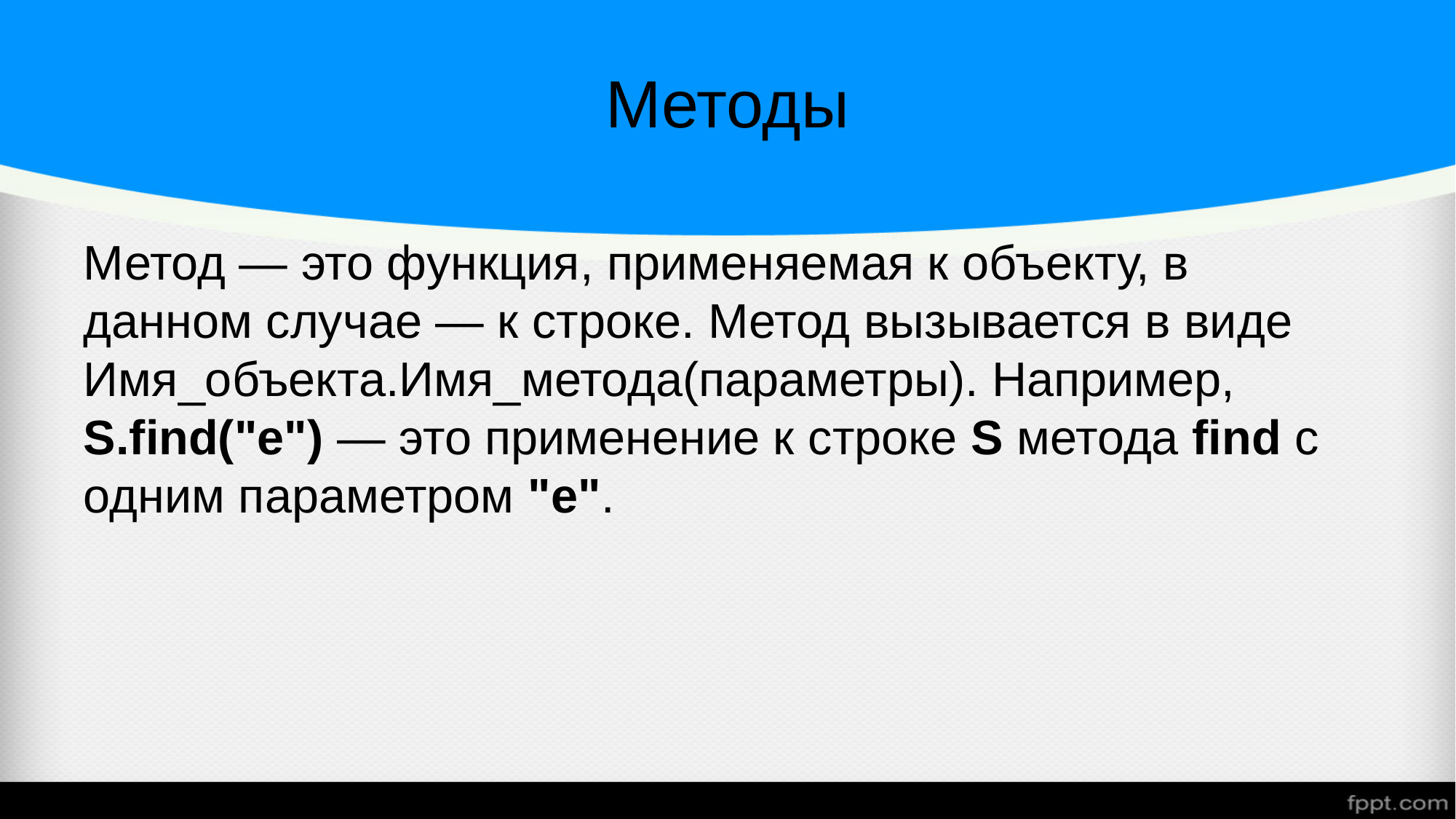

# Методы
Метод — это функция, применяемая к объекту, в данном случае — к строке. Метод вызывается в виде Имя_объекта.Имя_метода(параметры). Например, S.find("e") — это применение к строке S метода find с одним параметром "e".